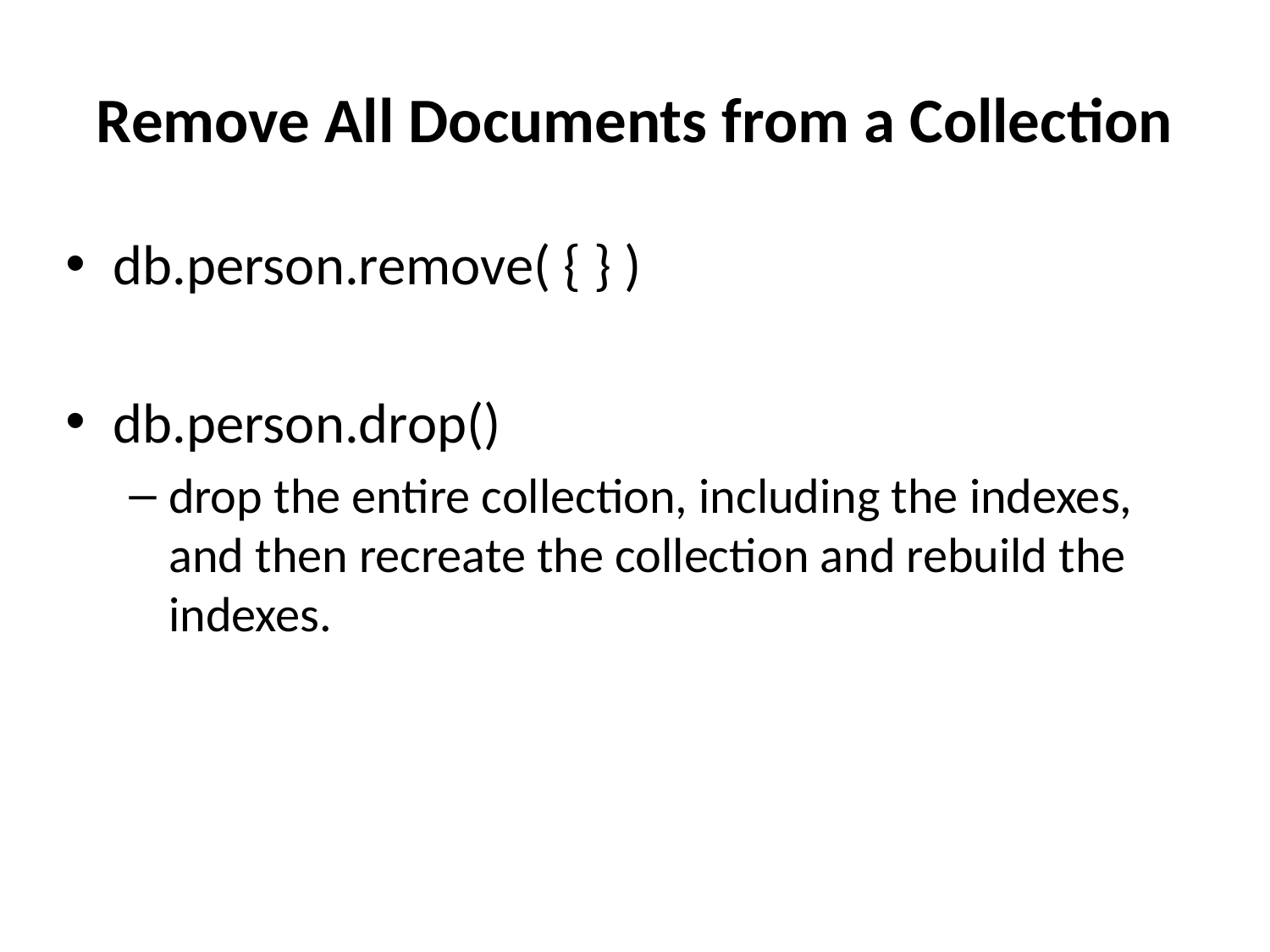

# Remove All Documents from a Collection
db.person.remove( { } )

db.person.drop()
drop the entire collection, including the indexes, and then recreate the collection and rebuild the indexes.